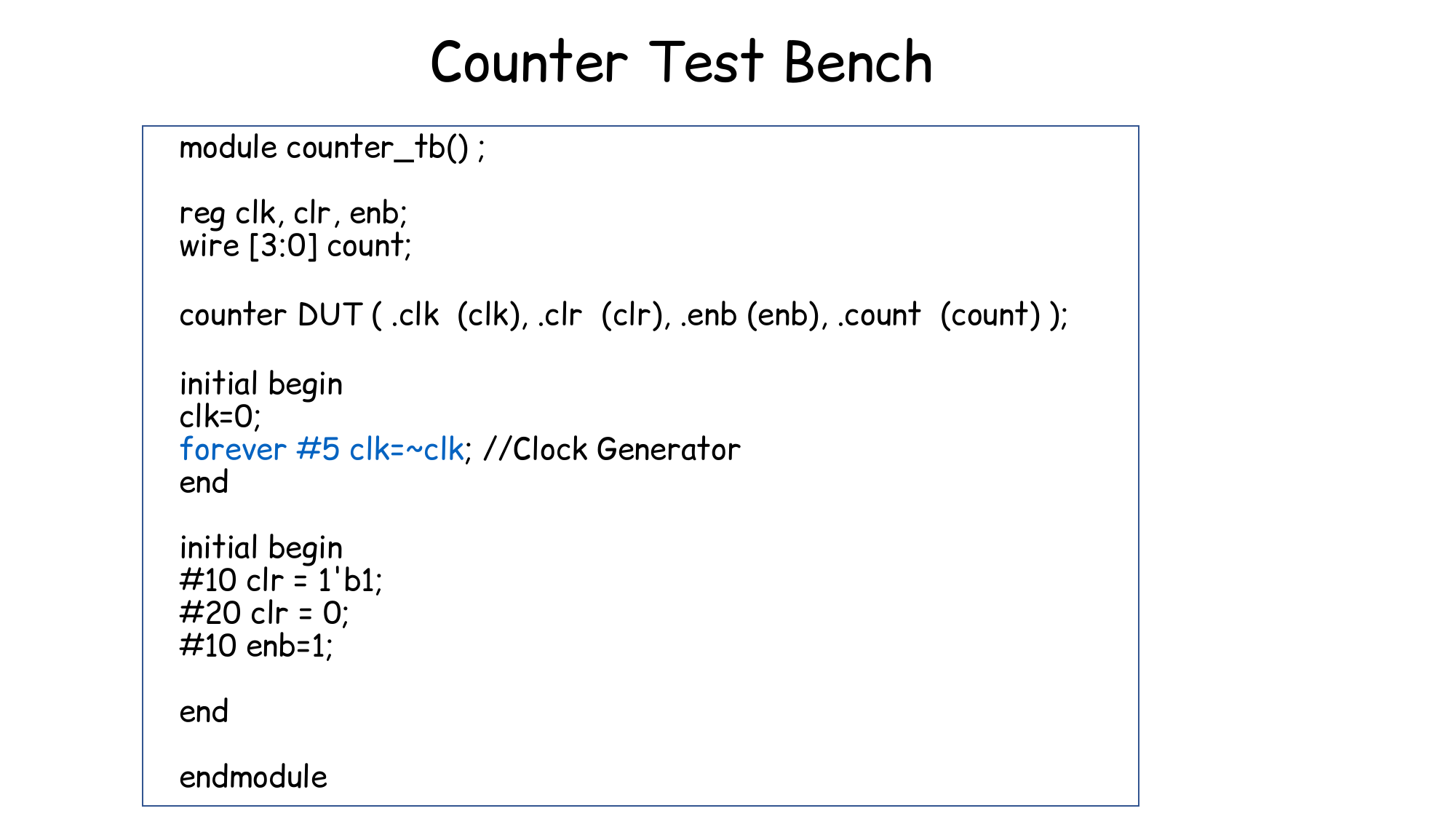

Counter Test Bench
module counter_tb() ;

reg clk, clr, enb;
wire [3:0] count;

      counter DUT ( .clk  (clk), .clr  (clr), .enb (enb), .count  (count) );

initial begin
clk=0;
forever #5 clk=~clk; //Clock Generator
end

initial begin
#10 clr = 1'b1;
#20 clr = 0;
#10 enb=1;

end

endmodule